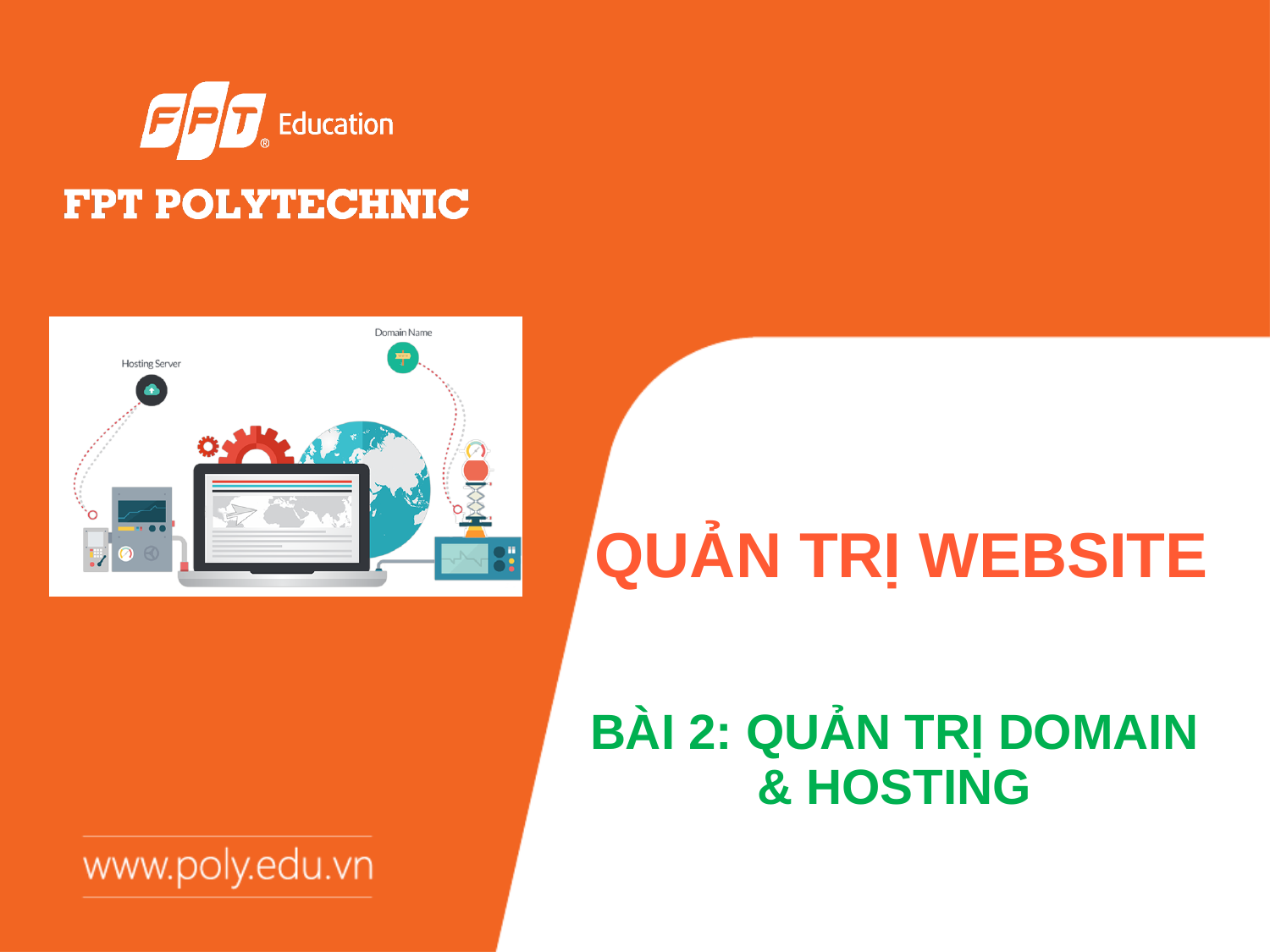

# QUẢN TRỊ WEBSITE
BÀI 2: QUẢN TRỊ DOMAIN & HOSTING